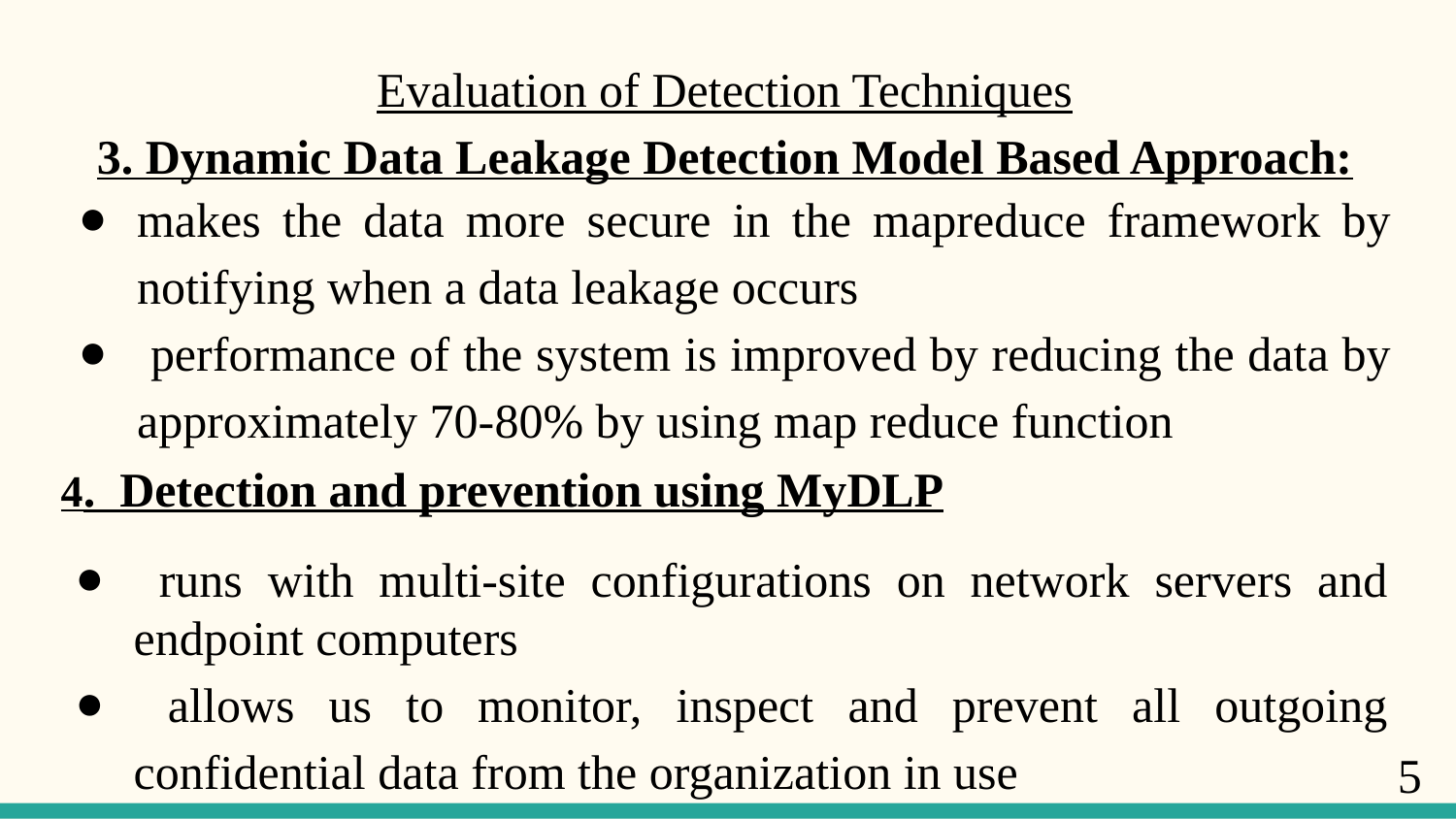

# Evaluation of Detection Techniques
3. Dynamic Data Leakage Detection Model Based Approach:

makes the data more secure in the mapreduce framework by notifying when a data leakage occurs
 performance of the system is improved by reducing the data by approximately 70-80% by using map reduce function
4.  Detection and prevention using MyDLP
 runs with multi-site configurations on network servers and endpoint computers
 allows us to monitor, inspect and prevent all outgoing confidential data from the organization in use
5